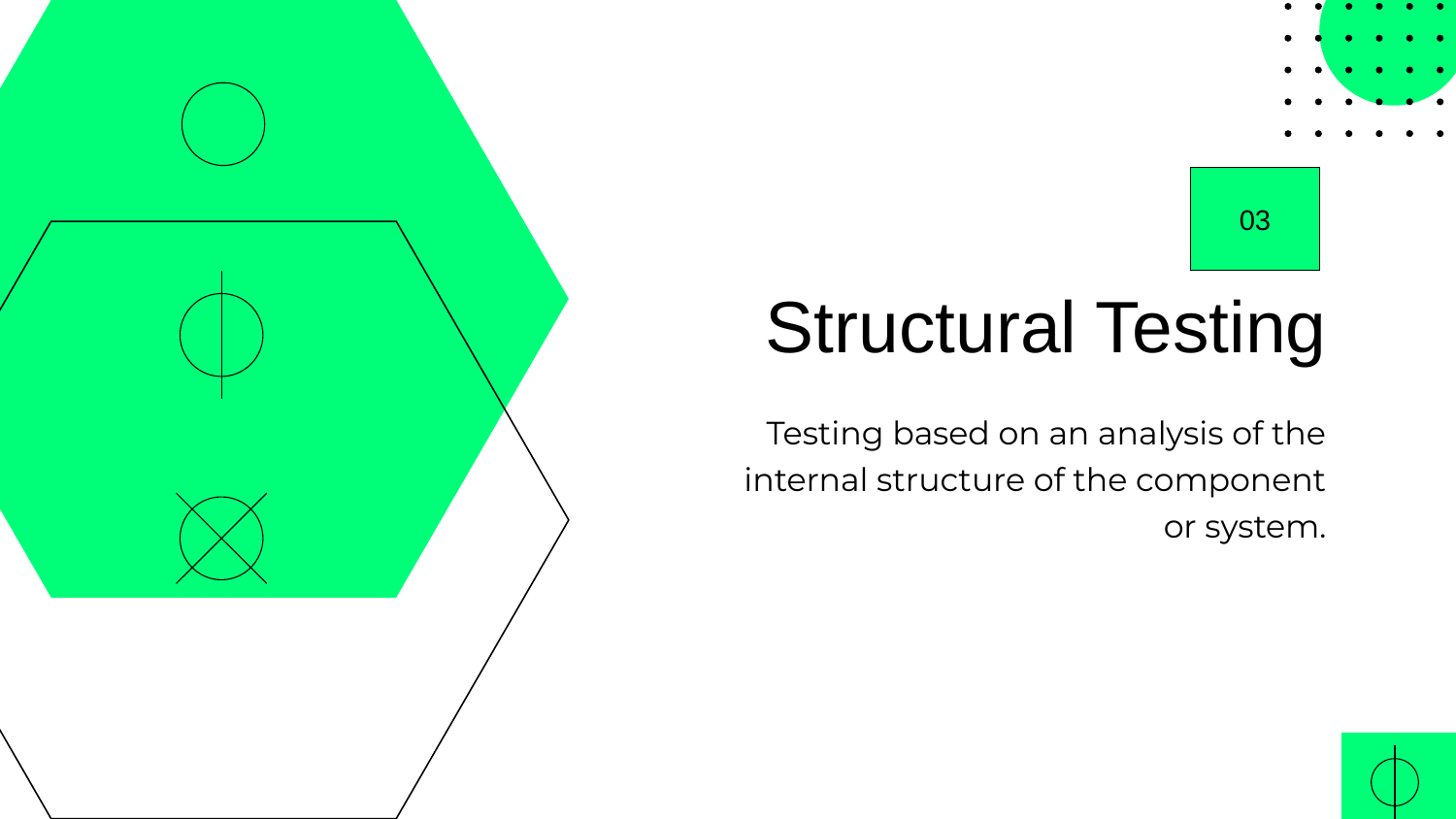

03
Structural Testing
Testing based on an analysis of the internal structure of the component or system.